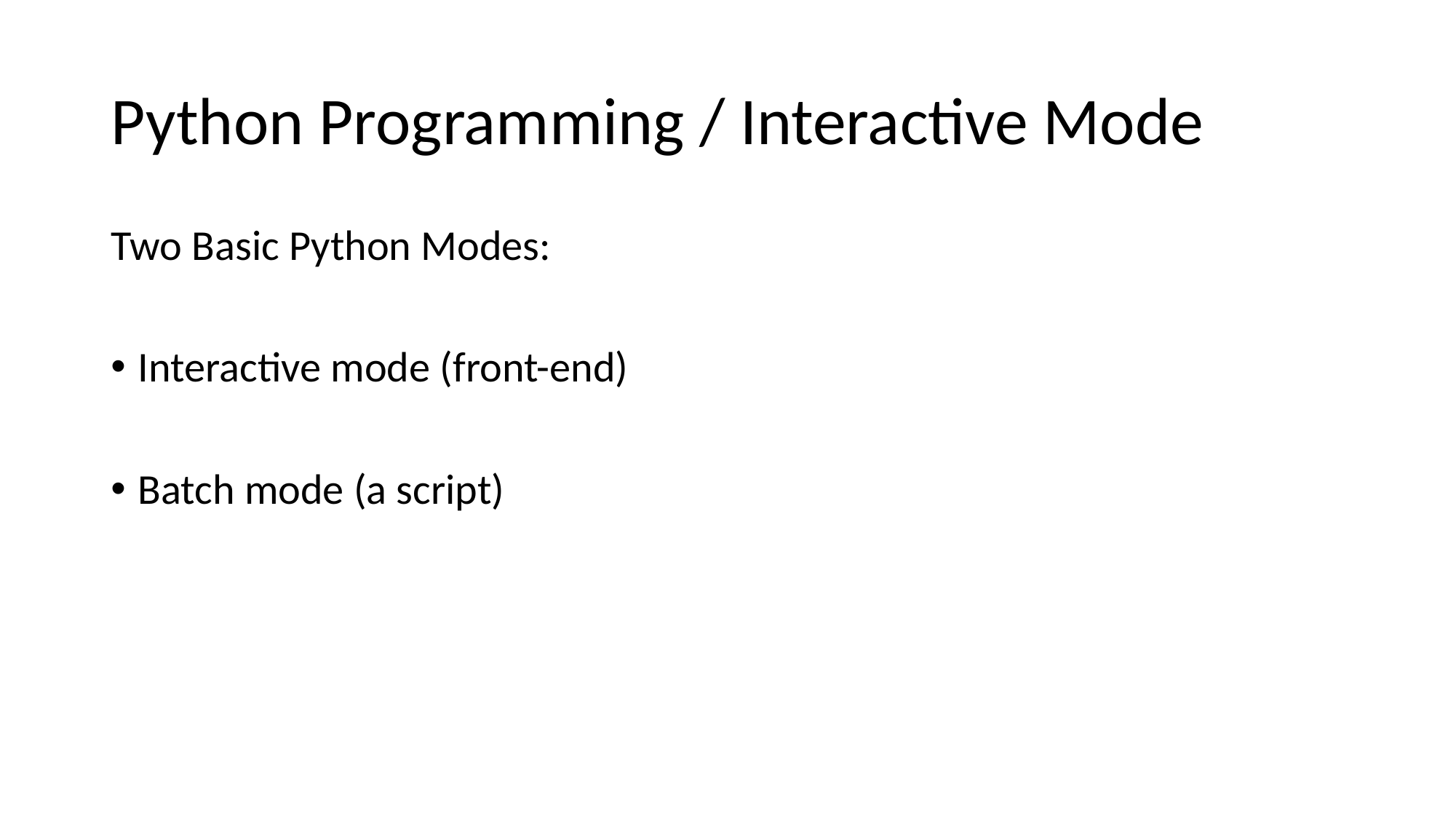

# Python Programming / Interactive Mode
Two Basic Python Modes:

Interactive mode (front-end)

Batch mode (a script)